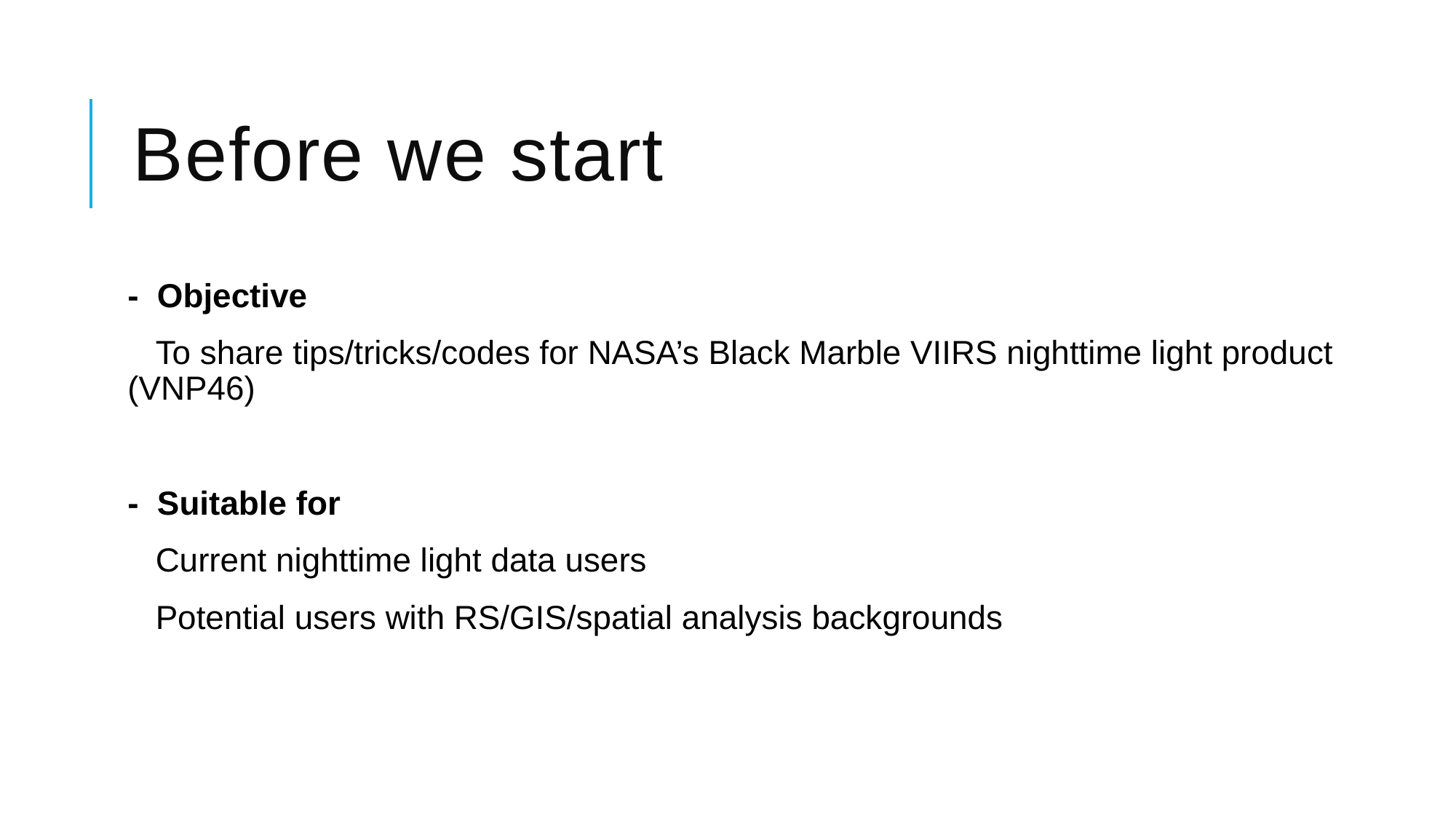

# Before we start
-  Objective
   To share tips/tricks/codes for NASA’s Black Marble VIIRS nighttime light product (VNP46)

-  Suitable for
   Current nighttime light data users
   Potential users with RS/GIS/spatial analysis backgrounds